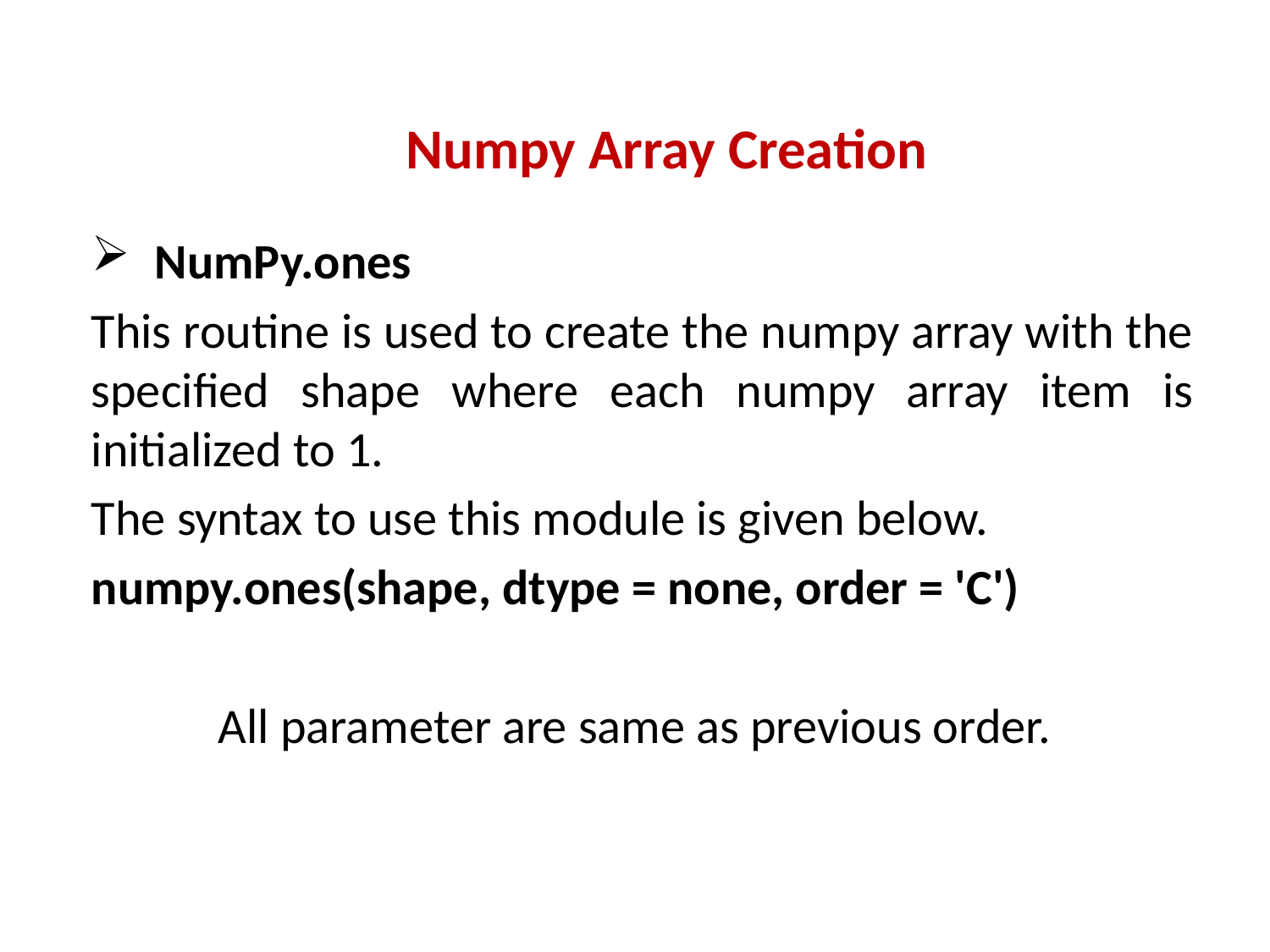

#
Numpy Array Creation
NumPy.ones
This routine is used to create the numpy array with the specified shape where each numpy array item is initialized to 1.
The syntax to use this module is given below.
numpy.ones(shape, dtype = none, order = 'C')

	All parameter are same as previous order.